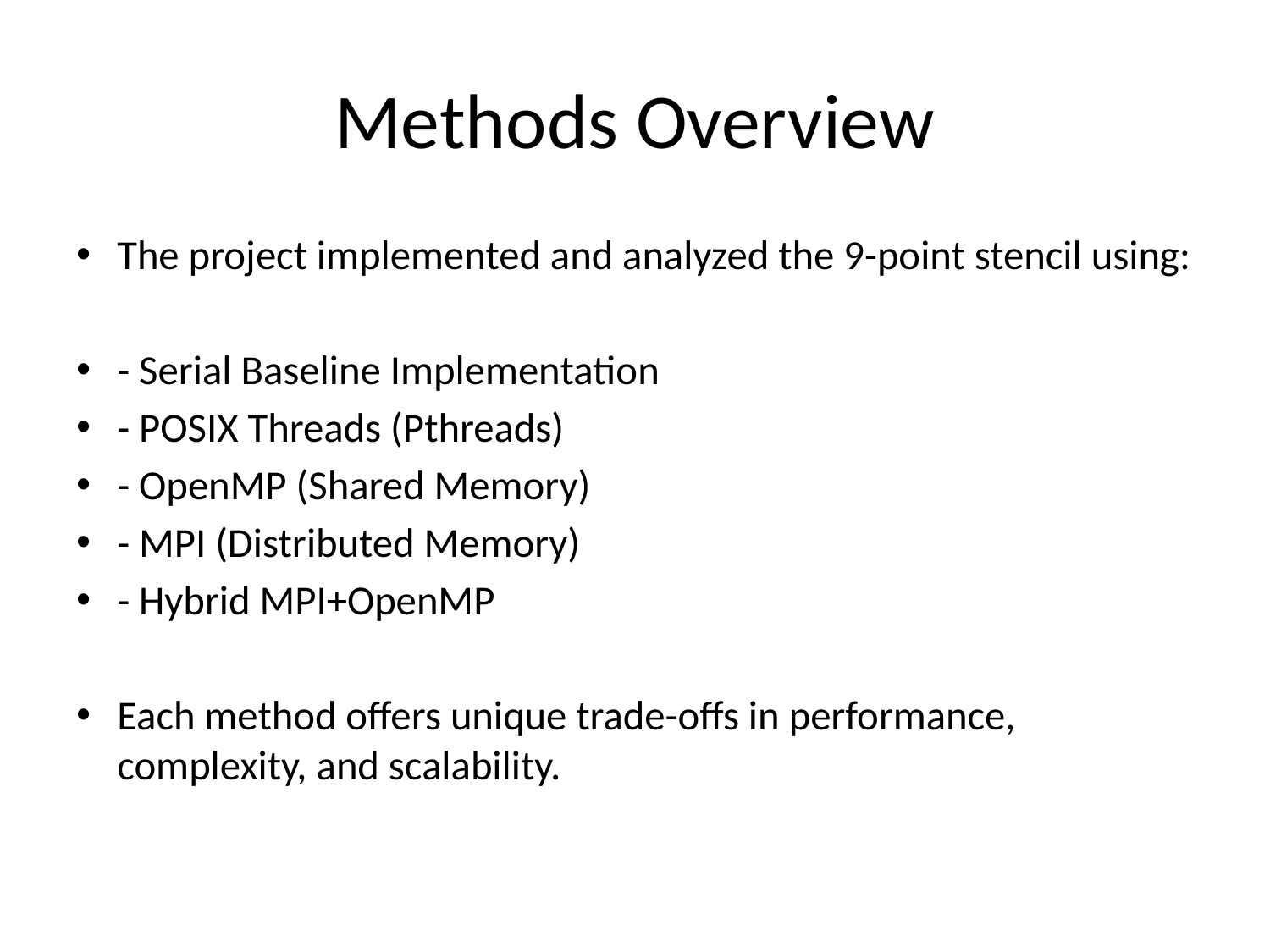

# Methods Overview
The project implemented and analyzed the 9-point stencil using:

- Serial Baseline Implementation
- POSIX Threads (Pthreads)
- OpenMP (Shared Memory)
- MPI (Distributed Memory)
- Hybrid MPI+OpenMP

Each method offers unique trade-offs in performance, complexity, and scalability.